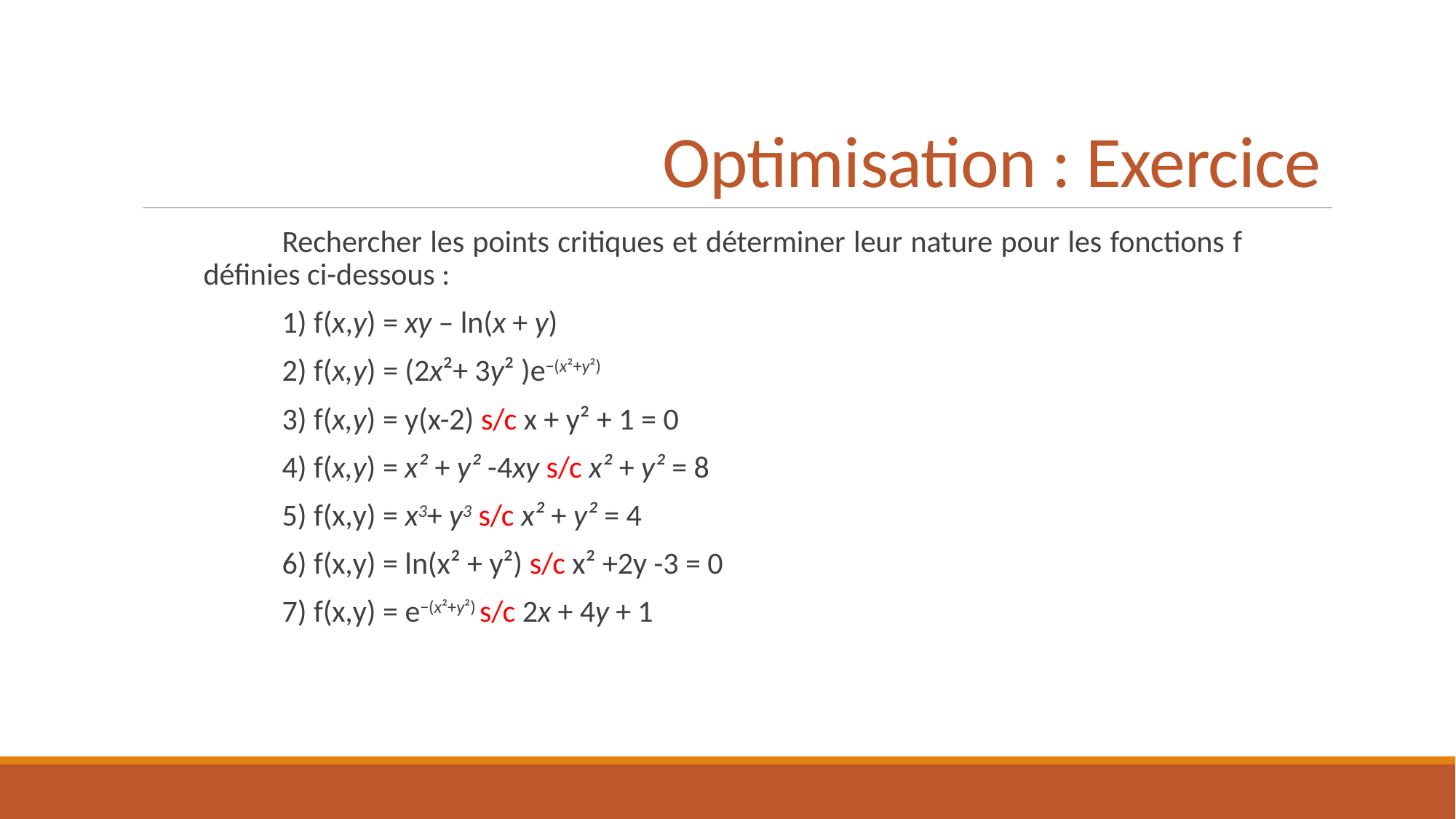

# Optimisation : Exercice
	Rechercher les points critiques et déterminer leur nature pour les fonctions f définies ci-dessous :
	1) f(x,y) = xy – ln(x + y)
	2) f(x,y) = (2x²+ 3y² )e−(x²+y²)
	3) f(x,y) = y(x-2) s/c x + y² + 1 = 0
	4) f(x,y) = x² + y² -4xy s/c x² + y² = 8
	5) f(x,y) = x3+ y3 s/c x² + y² = 4
	6) f(x,y) = ln(x² + y²) s/c x² +2y -3 = 0
	7) f(x,y) = e−(x²+y²) s/c 2x + 4y + 1